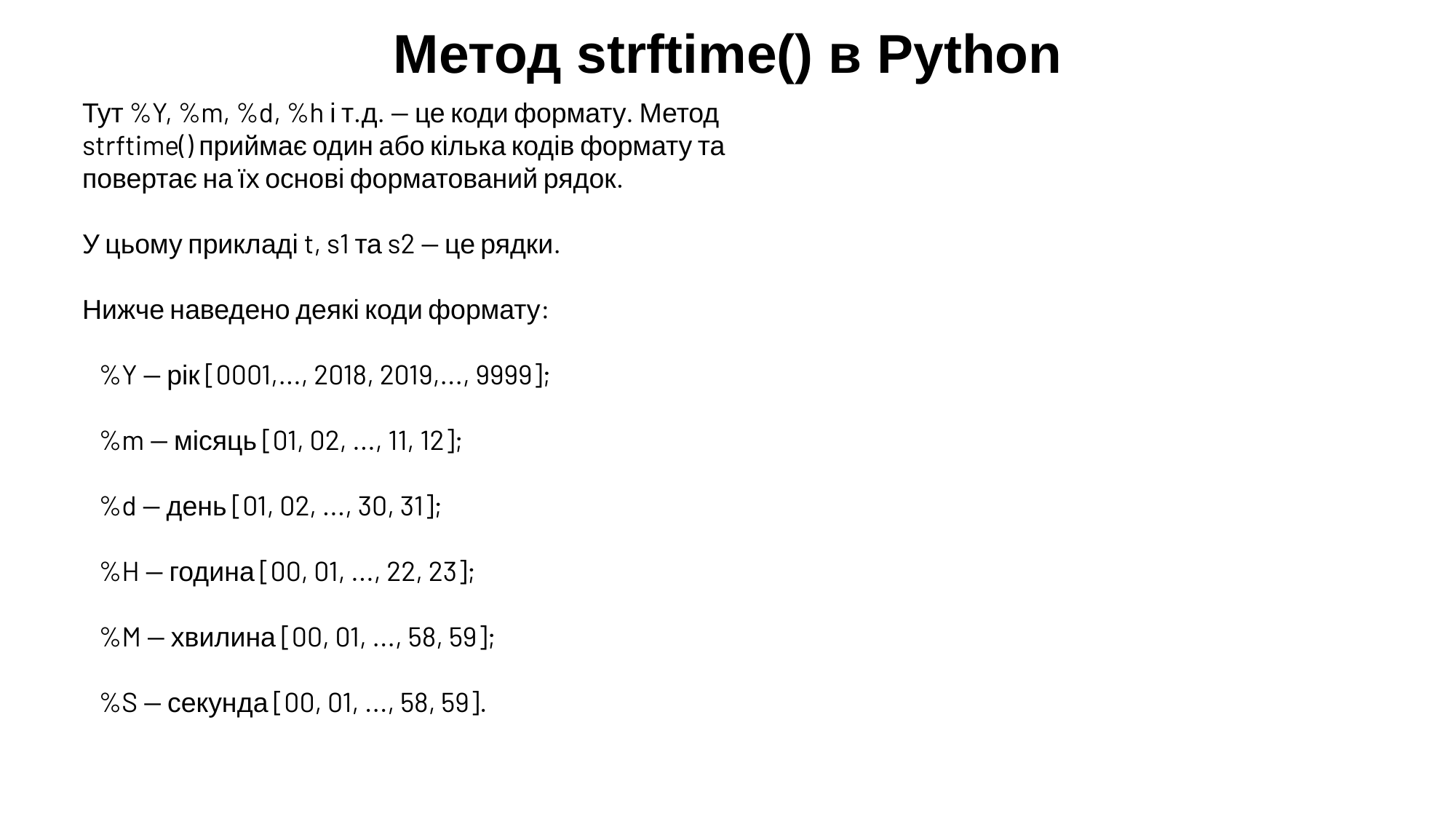

Метод strftime() в Python

Тут %Y, %m, %d, %h і т.д. — це коди формату. Метод strftime() приймає один або кілька кодів формату та повертає на їх основі форматований рядок.

У цьому прикладі t, s1 та s2 — це рядки.

Нижче наведено деякі коди формату:

   %Y — рік [0001,..., 2018, 2019,..., 9999];

   %m — місяць [01, 02, ..., 11, 12];

   %d — день [01, 02, ..., 30, 31];

   %H — година [00, 01, ..., 22, 23];

   %M — хвилина [00, 01, ..., 58, 59];

   %S — секунда [00, 01, ..., 58, 59].